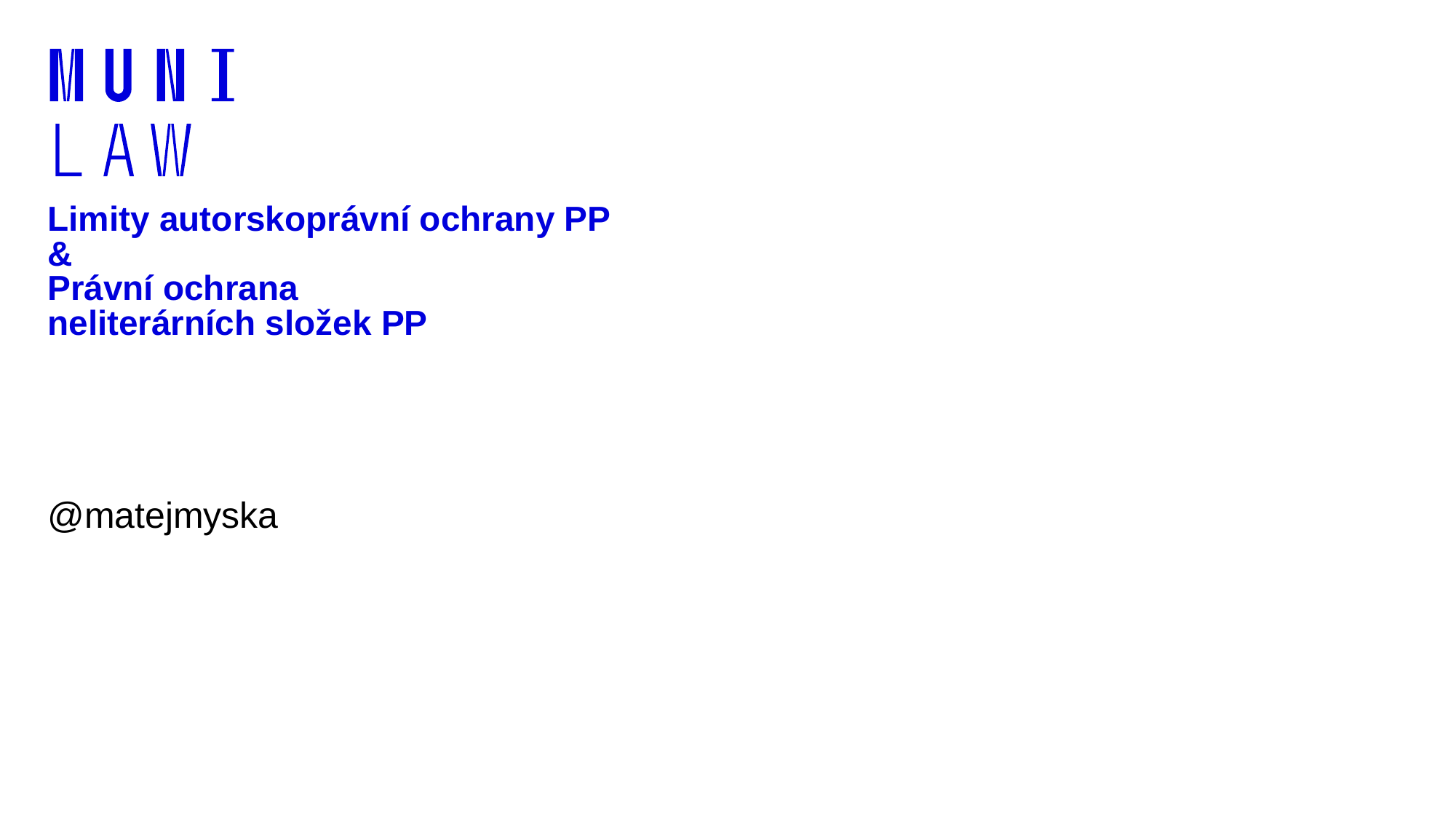

# Limity autorskoprávní ochrany PP & Právní ochrana neliterárních složek PP
@matejmyska